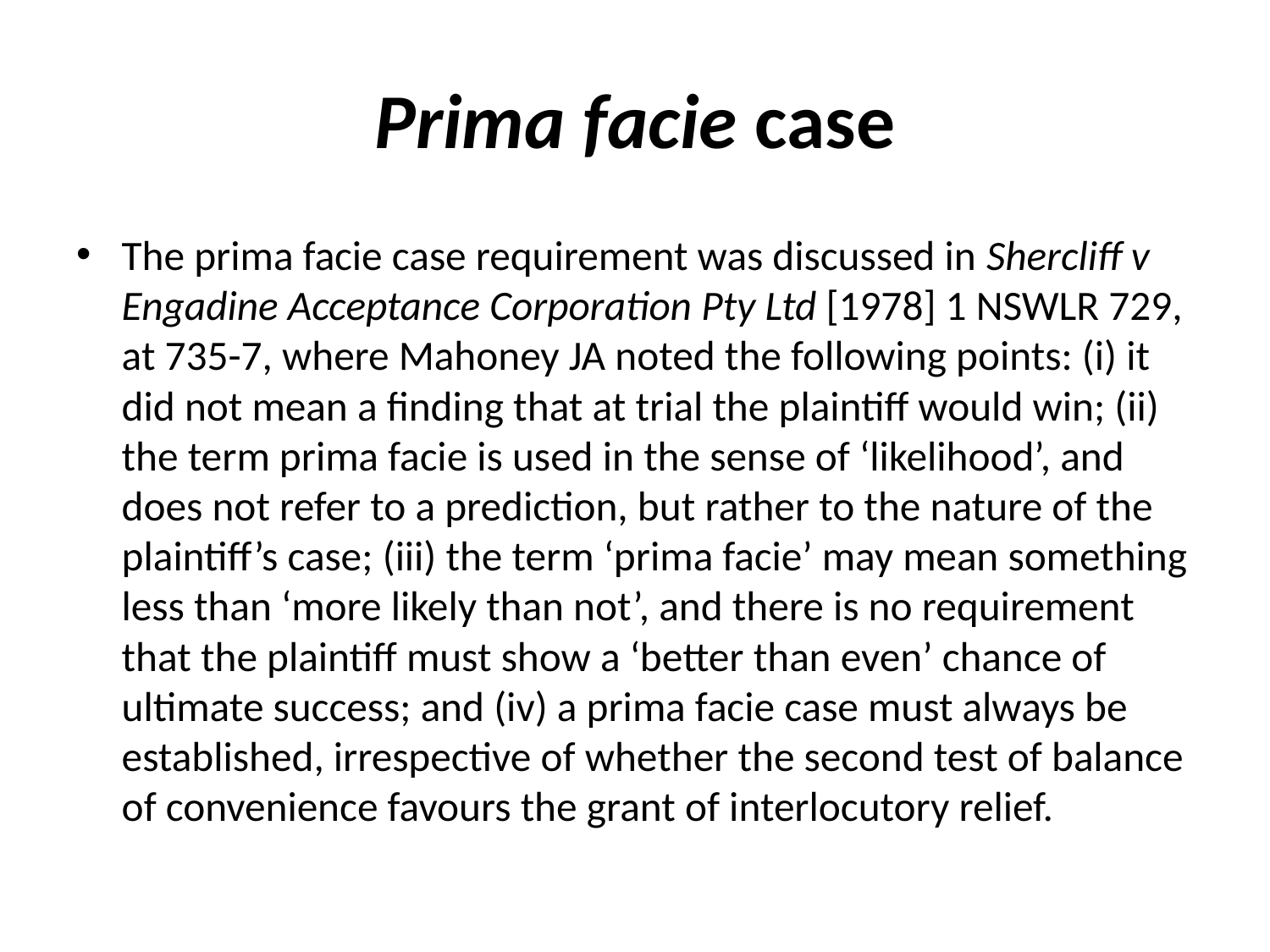

# Prima facie case
The prima facie case requirement was discussed in Shercliff v Engadine Acceptance Corporation Pty Ltd [1978] 1 NSWLR 729, at 735-7, where Mahoney JA noted the following points: (i) it did not mean a finding that at trial the plaintiff would win; (ii) the term prima facie is used in the sense of ‘likelihood’, and does not refer to a prediction, but rather to the nature of the plaintiff’s case; (iii) the term ‘prima facie’ may mean something less than ‘more likely than not’, and there is no requirement that the plaintiff must show a ‘better than even’ chance of ultimate success; and (iv) a prima facie case must always be established, irrespective of whether the second test of balance of convenience favours the grant of interlocutory relief.